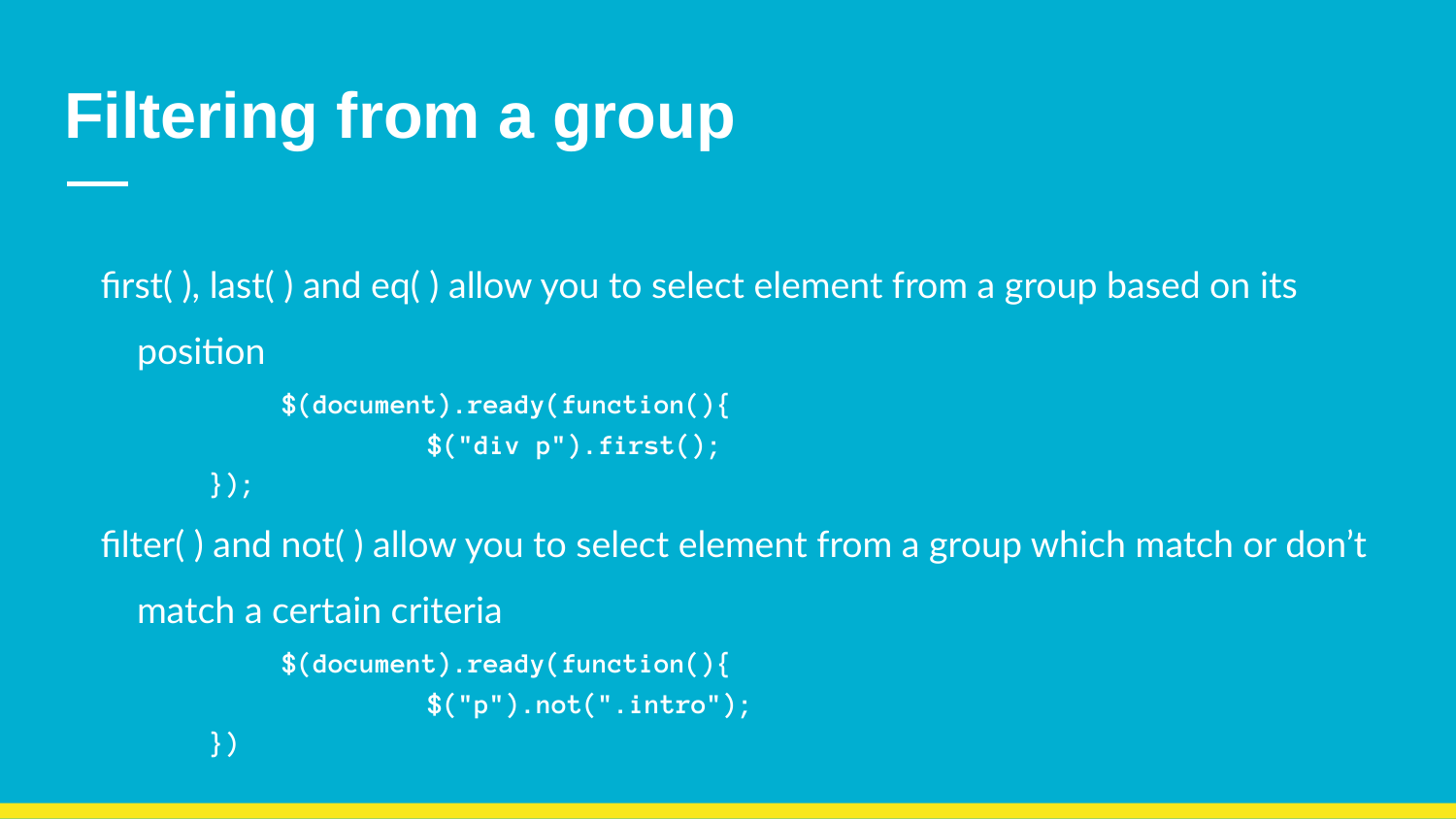

# Filtering from a group
first( ), last( ) and eq( ) allow you to select element from a group based on its position
		$(document).ready(function(){
			$("div p").first();
});
filter( ) and not( ) allow you to select element from a group which match or don’t match a certain criteria
		$(document).ready(function(){
			$("p").not(".intro");
})